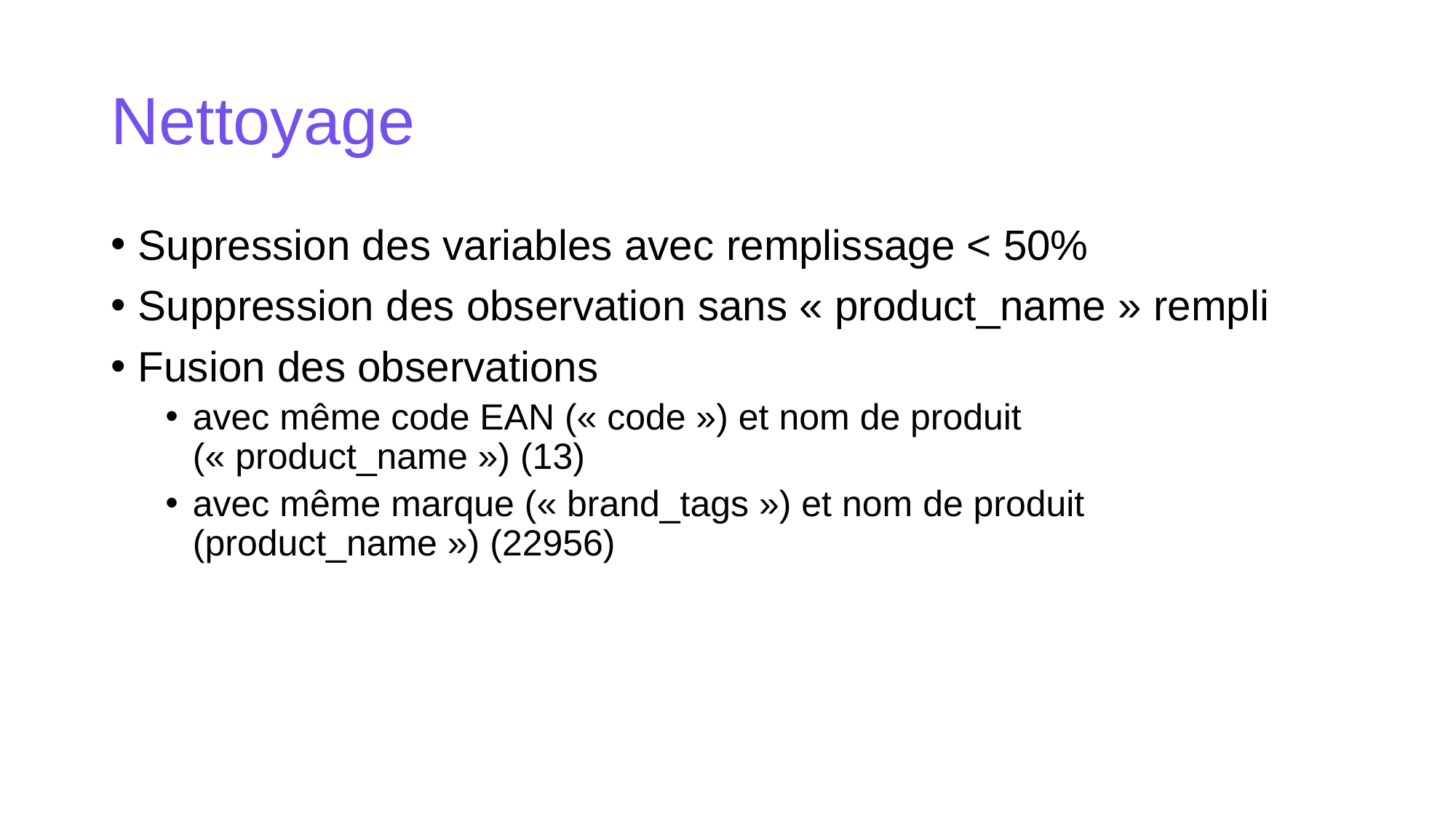

# Nettoyage
Supression des variables avec remplissage < 50%
Suppression des observation sans « product_name » rempli
Fusion des observations
avec même code EAN (« code ») et nom de produit (« product_name ») (13)
avec même marque (« brand_tags ») et nom de produit (product_name ») (22956)

4